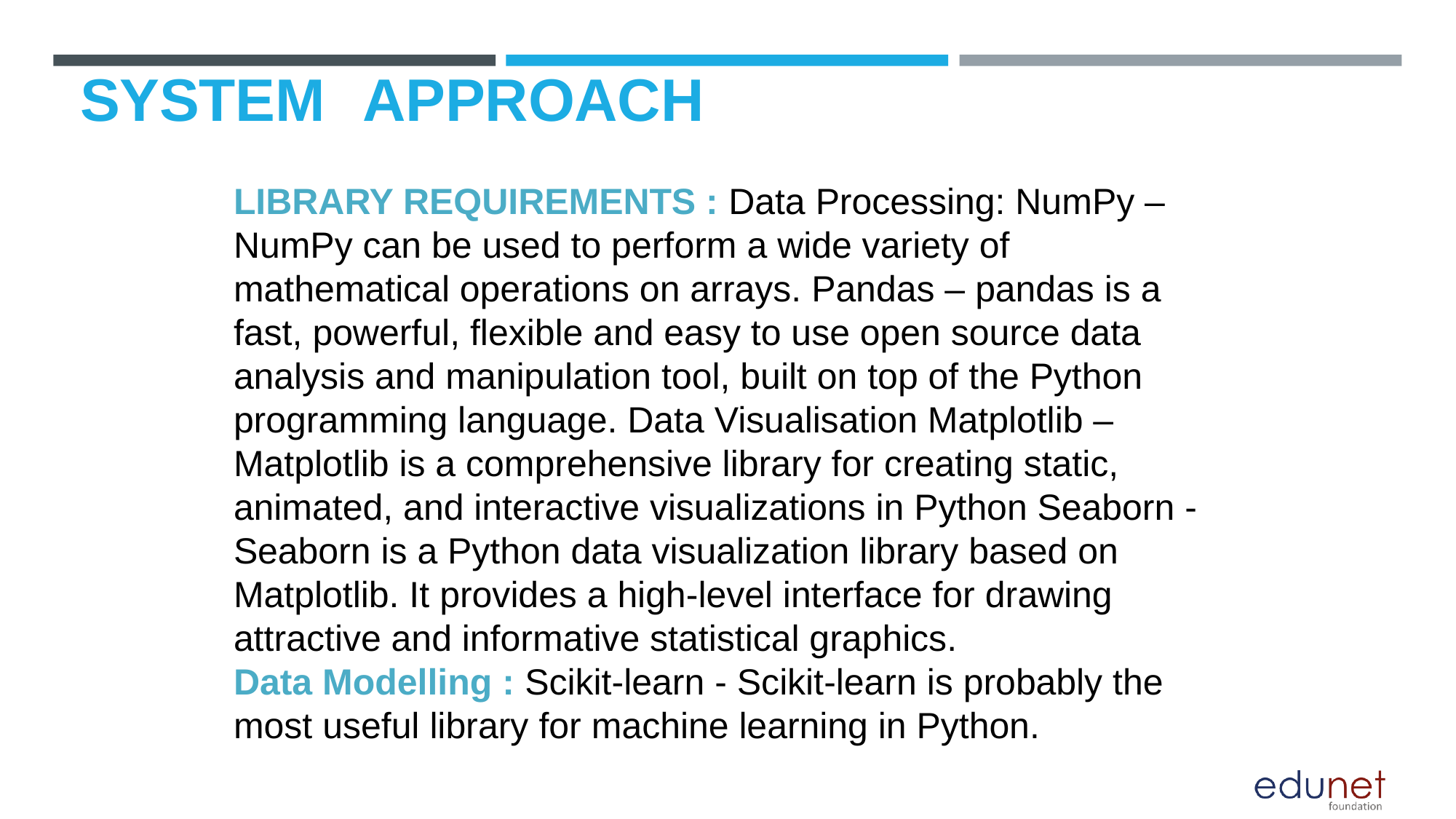

# SYSTEM	APPROACH
LIBRARY REQUIREMENTS : Data Processing: NumPy – NumPy can be used to perform a wide variety of mathematical operations on arrays. Pandas – pandas is a fast, powerful, flexible and easy to use open source data analysis and manipulation tool, built on top of the Python programming language. Data Visualisation Matplotlib – Matplotlib is a comprehensive library for creating static, animated, and interactive visualizations in Python Seaborn - Seaborn is a Python data visualization library based on Matplotlib. It provides a high-level interface for drawing attractive and informative statistical graphics.
Data Modelling : Scikit-learn - Scikit-learn is probably the most useful library for machine learning in Python.